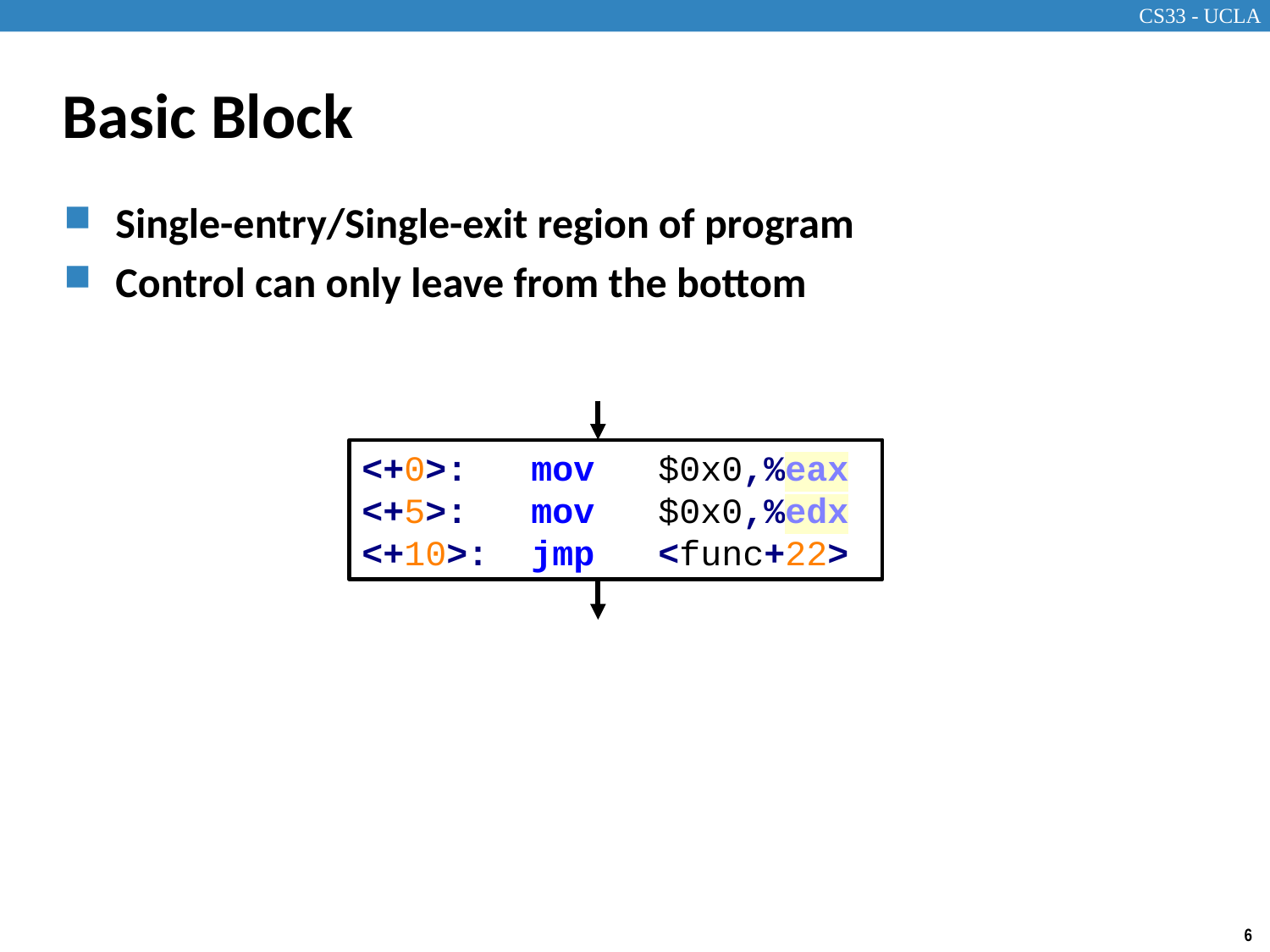

# Basic Block
Single-entry/Single-exit region of program
Control can only leave from the bottom
<+0>:   mov   $0x0,%eax
<+5>:   mov   $0x0,%edx
<+10>:  jmp   <func+22>